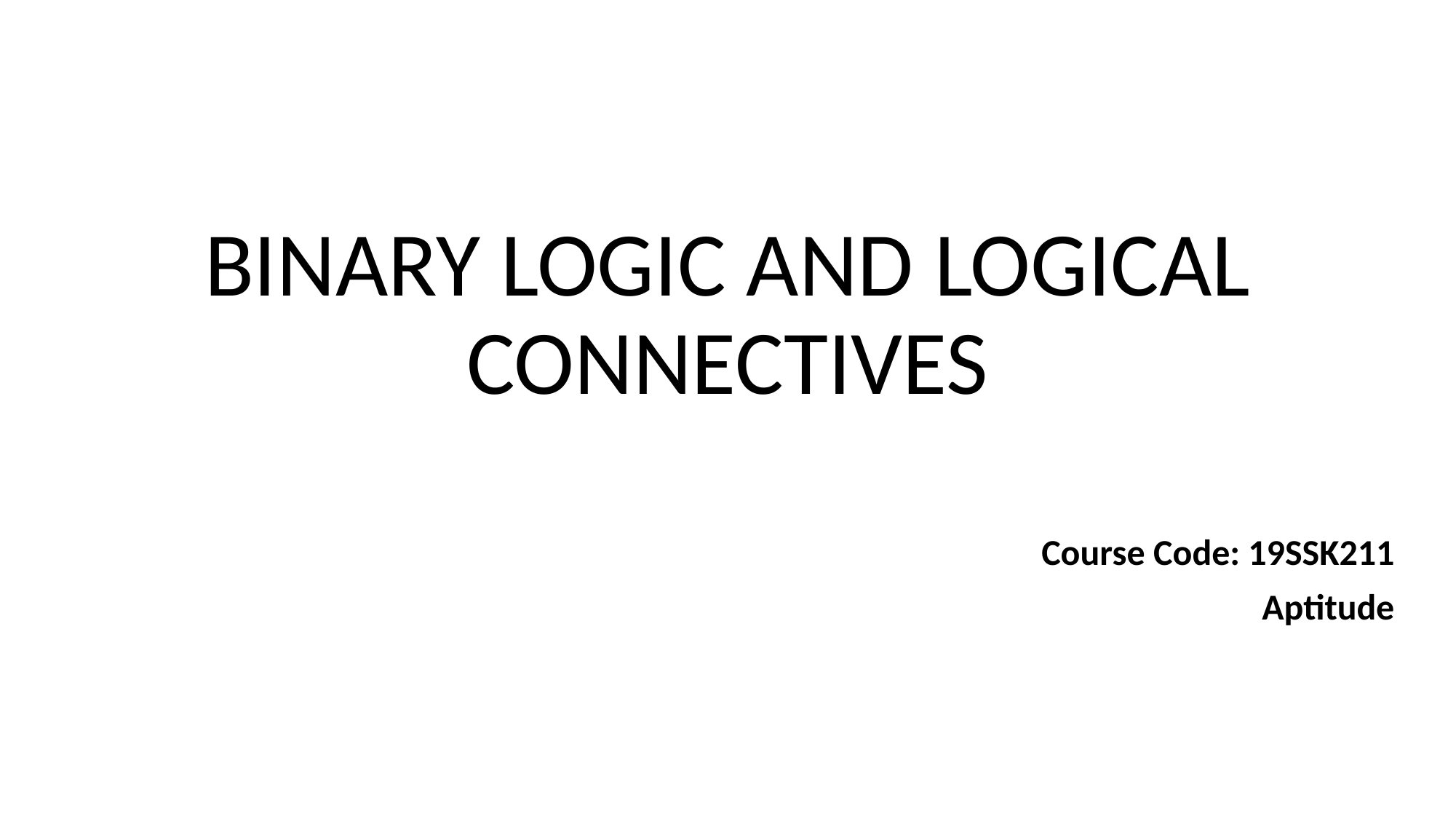

# BINARY LOGIC AND LOGICAL CONNECTIVES
Course Code: 19SSK211
Aptitude